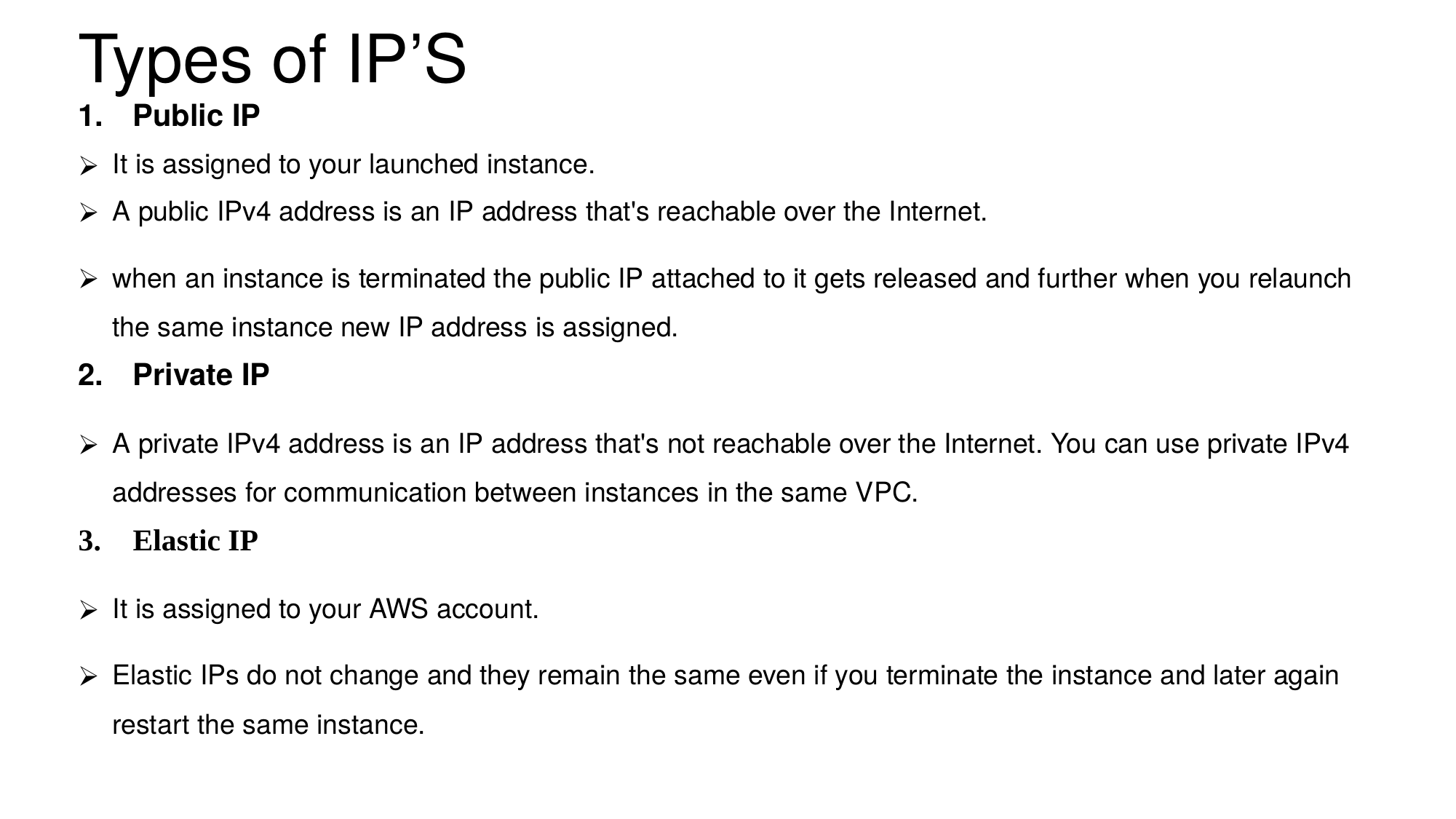

# Types of IP’S
Public IP
It is assigned to your launched instance.
A public IPv4 address is an IP address that's reachable over the Internet.
when an instance is terminated the public IP attached to it gets released and further when you relaunch the same instance new IP address is assigned.
Private IP
A private IPv4 address is an IP address that's not reachable over the Internet. You can use private IPv4 addresses for communication between instances in the same VPC.
Elastic IP
It is assigned to your AWS account.
Elastic IPs do not change and they remain the same even if you terminate the instance and later again restart the same instance.